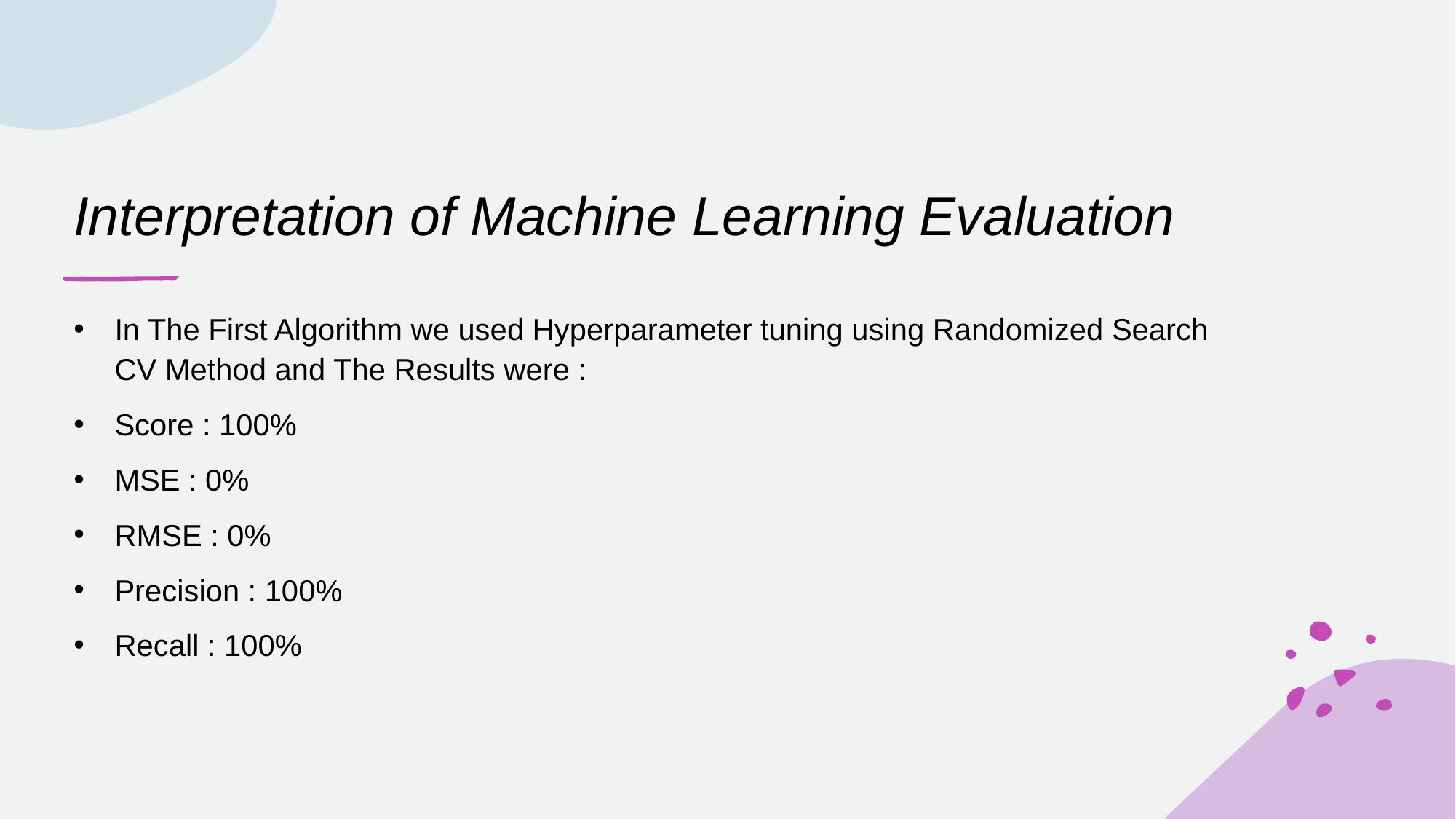

# Interpretation of Machine Learning Evaluation
In The First Algorithm we used Hyperparameter tuning using Randomized Search CV Method and The Results were :
Score : 100%
MSE : 0%
RMSE : 0%
Precision : 100%
Recall : 100%